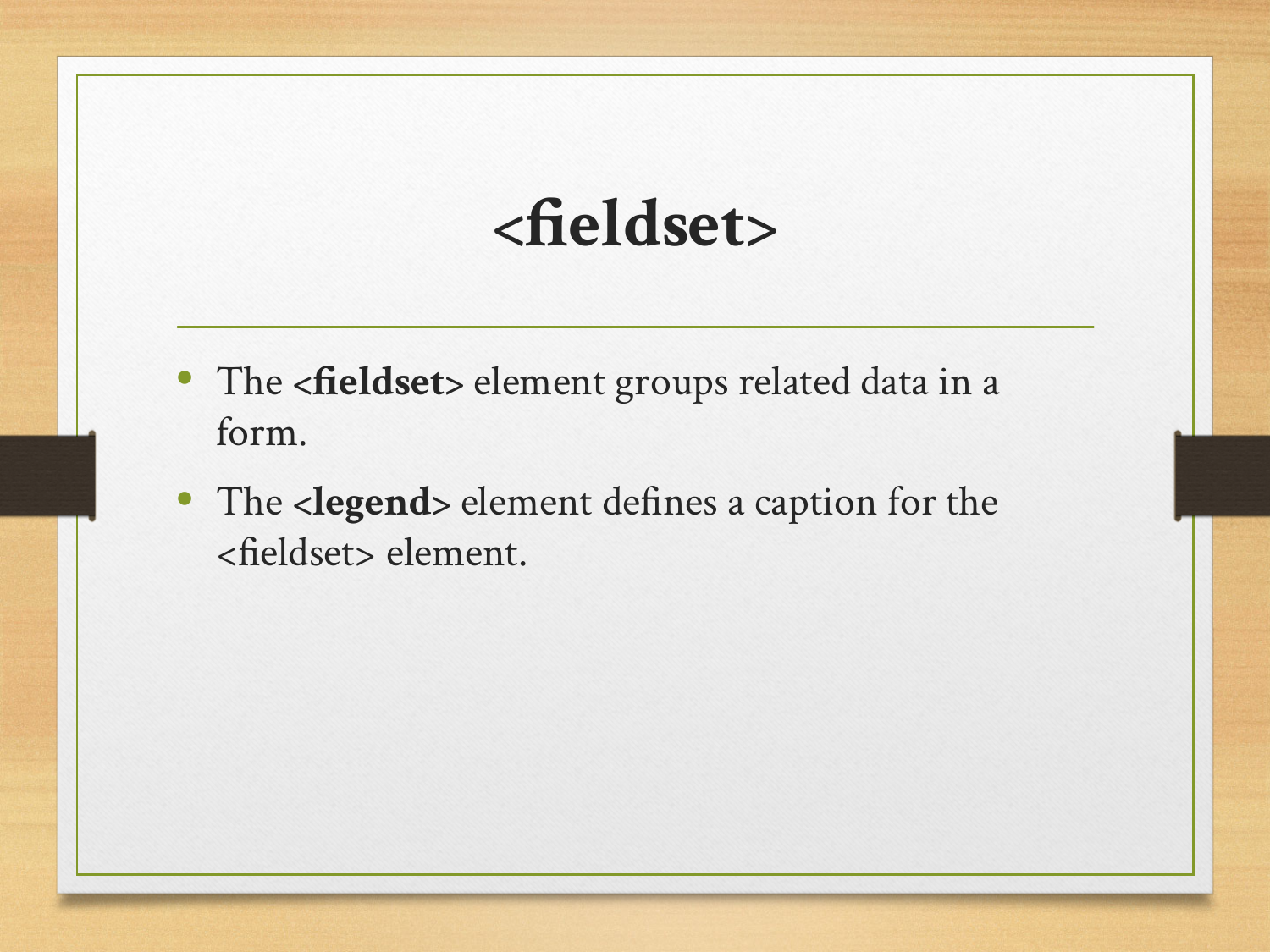

# <fieldset>
The <fieldset> element groups related data in a form.
The <legend> element defines a caption for the <fieldset> element.